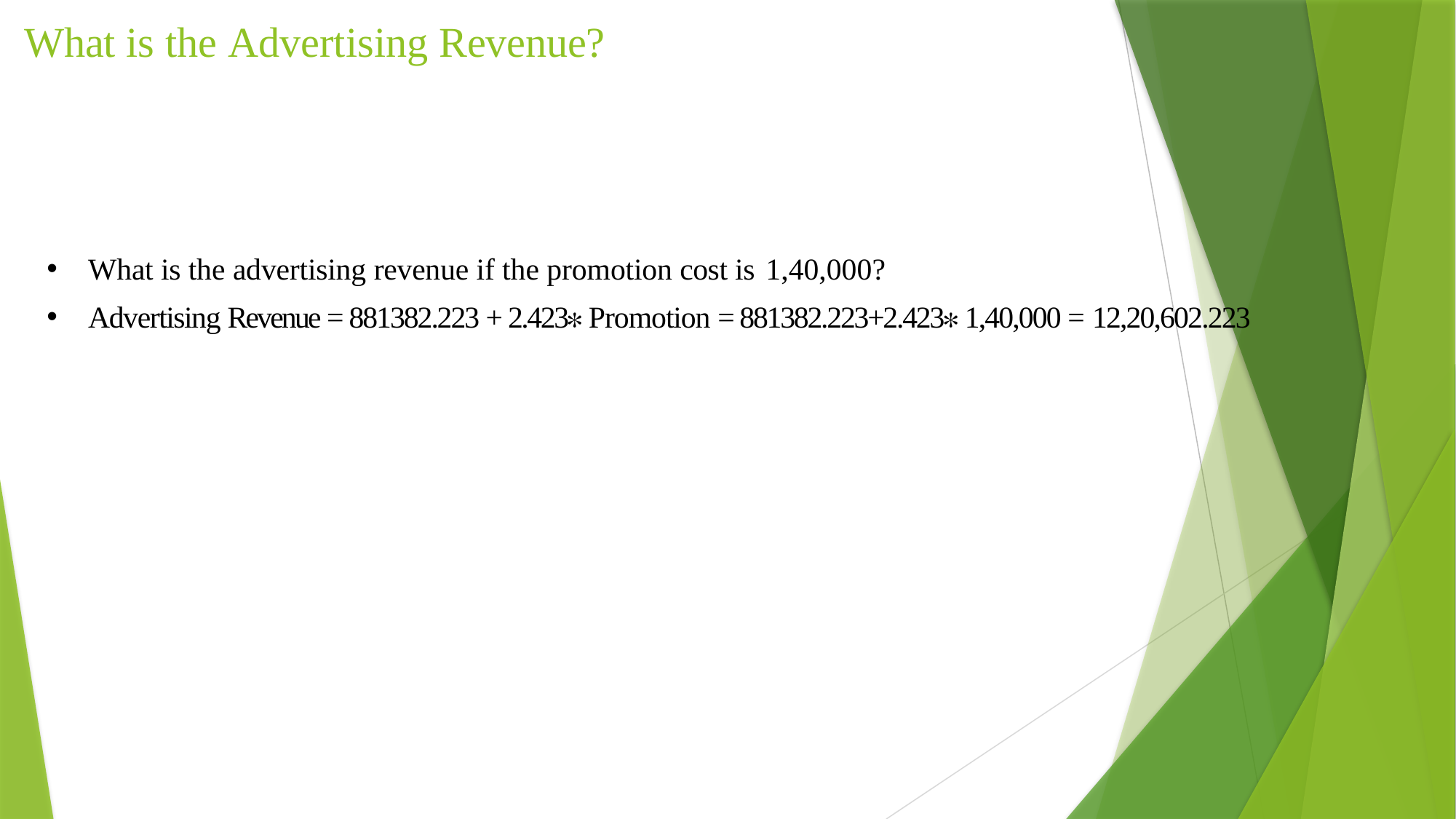

# What is the Advertising Revenue?
What is the advertising revenue if the promotion cost is 1,40,000?
Advertising Revenue = 881382.223 + 2.423∗ Promotion = 881382.223+2.423∗ 1,40,000 = 12,20,602.223